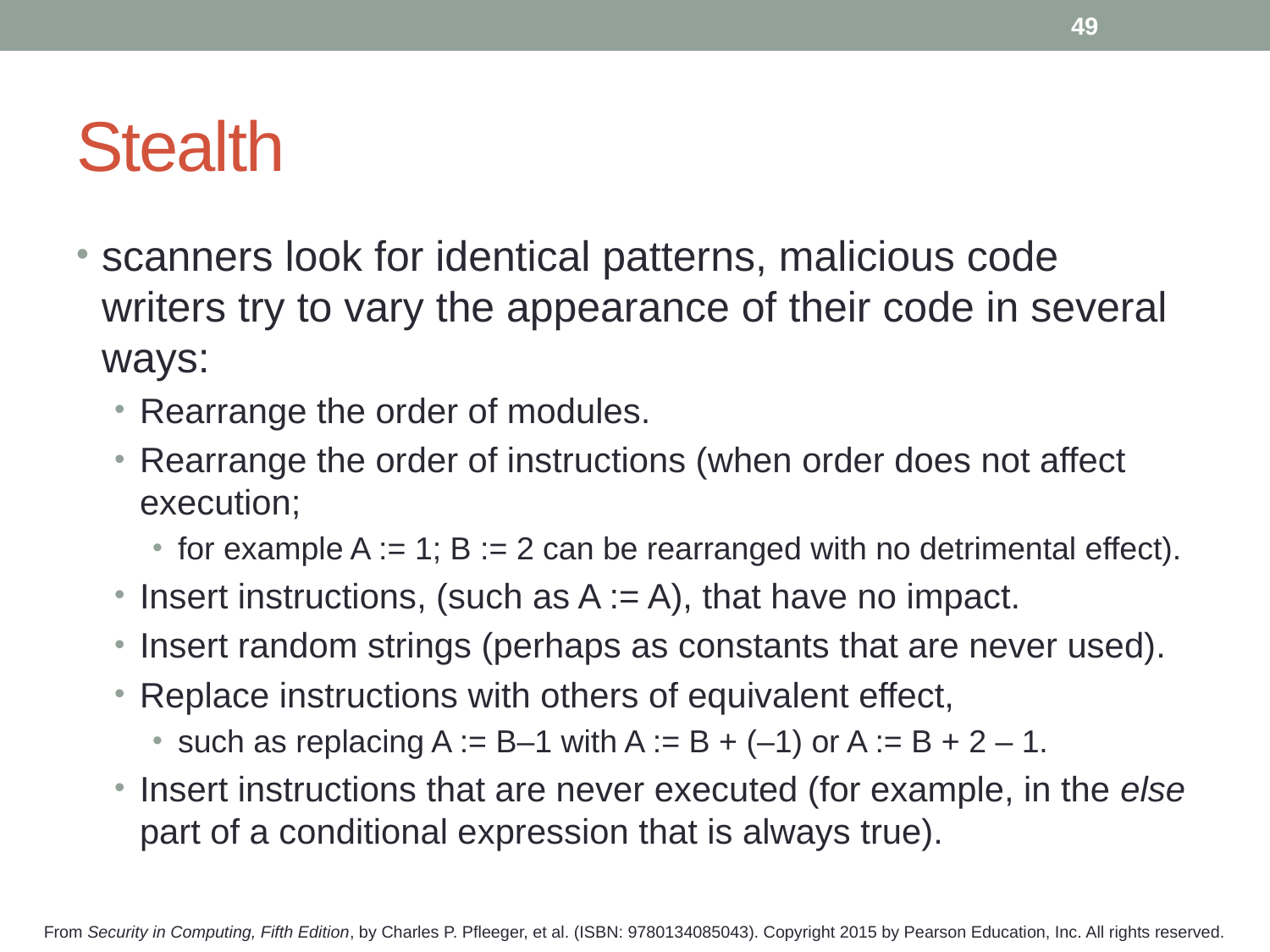

49
# Stealth
scanners look for identical patterns, malicious code writers try to vary the appearance of their code in several ways:
Rearrange the order of modules.
Rearrange the order of instructions (when order does not affect execution;
for example A := 1; B := 2 can be rearranged with no detrimental effect).
Insert instructions, (such as A := A), that have no impact.
Insert random strings (perhaps as constants that are never used).
Replace instructions with others of equivalent effect,
such as replacing A := B–1 with A := B + (–1) or A := B + 2 – 1.
Insert instructions that are never executed (for example, in the else part of a conditional expression that is always true).
From Security in Computing, Fifth Edition, by Charles P. Pfleeger, et al. (ISBN: 9780134085043). Copyright 2015 by Pearson Education, Inc. All rights reserved.